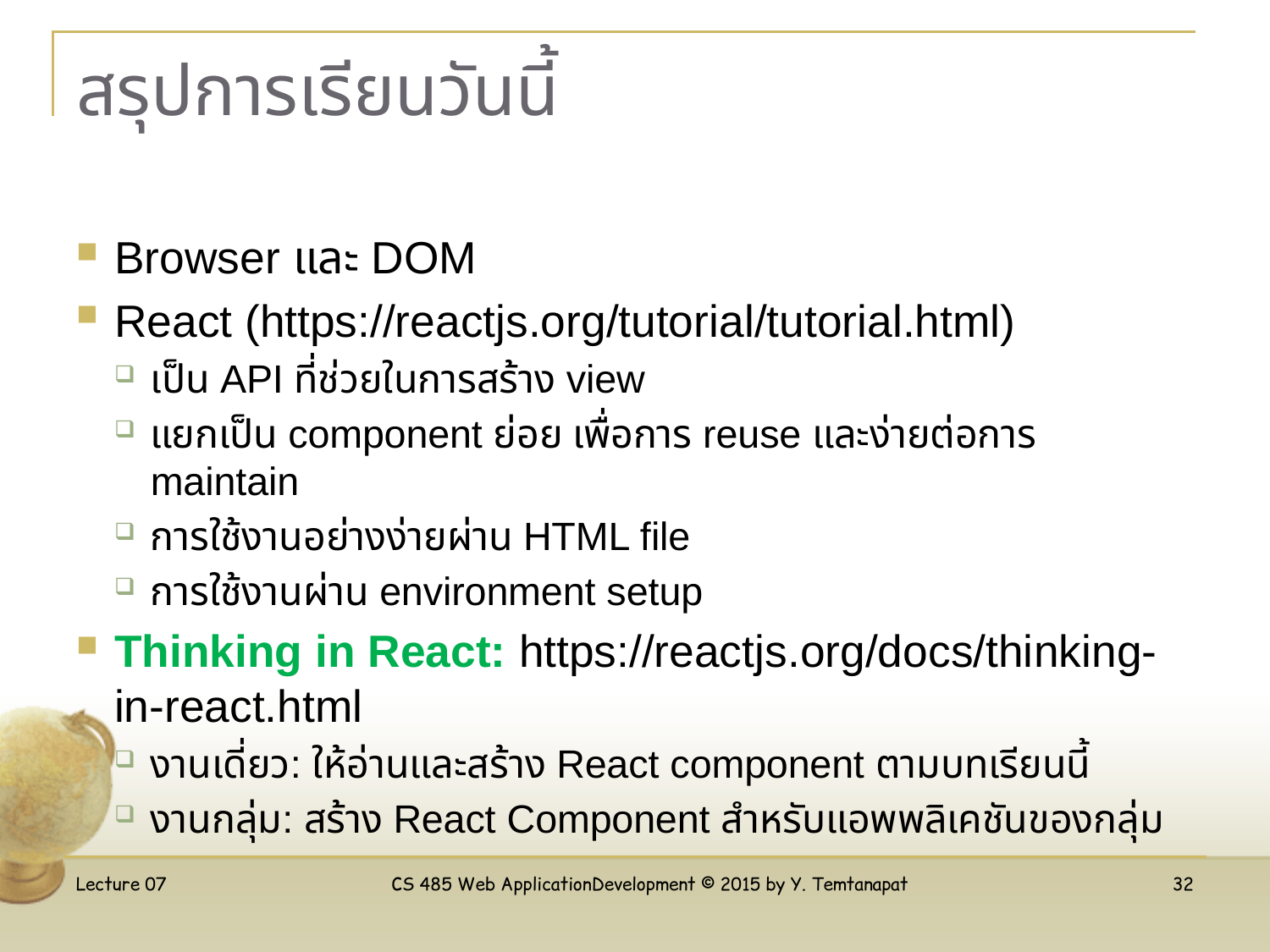

# สรุปการเรียนวันนี้
Browser และ DOM
React (https://reactjs.org/tutorial/tutorial.html)
เป็น API ที่ช่วยในการสร้าง view
แยกเป็น component ย่อย เพื่อการ reuse และง่ายต่อการ maintain
การใช้งานอย่างง่ายผ่าน HTML file
การใช้งานผ่าน environment setup
Thinking in React: https://reactjs.org/docs/thinking-in-react.html
งานเดี่ยว: ให้อ่านและสร้าง React component ตามบทเรียนนี้
งานกลุ่ม: สร้าง React Component สำหรับแอพพลิเคชันของกลุ่ม
Lecture 07
CS 485 Web ApplicationDevelopment © 2015 by Y. Temtanapat
32